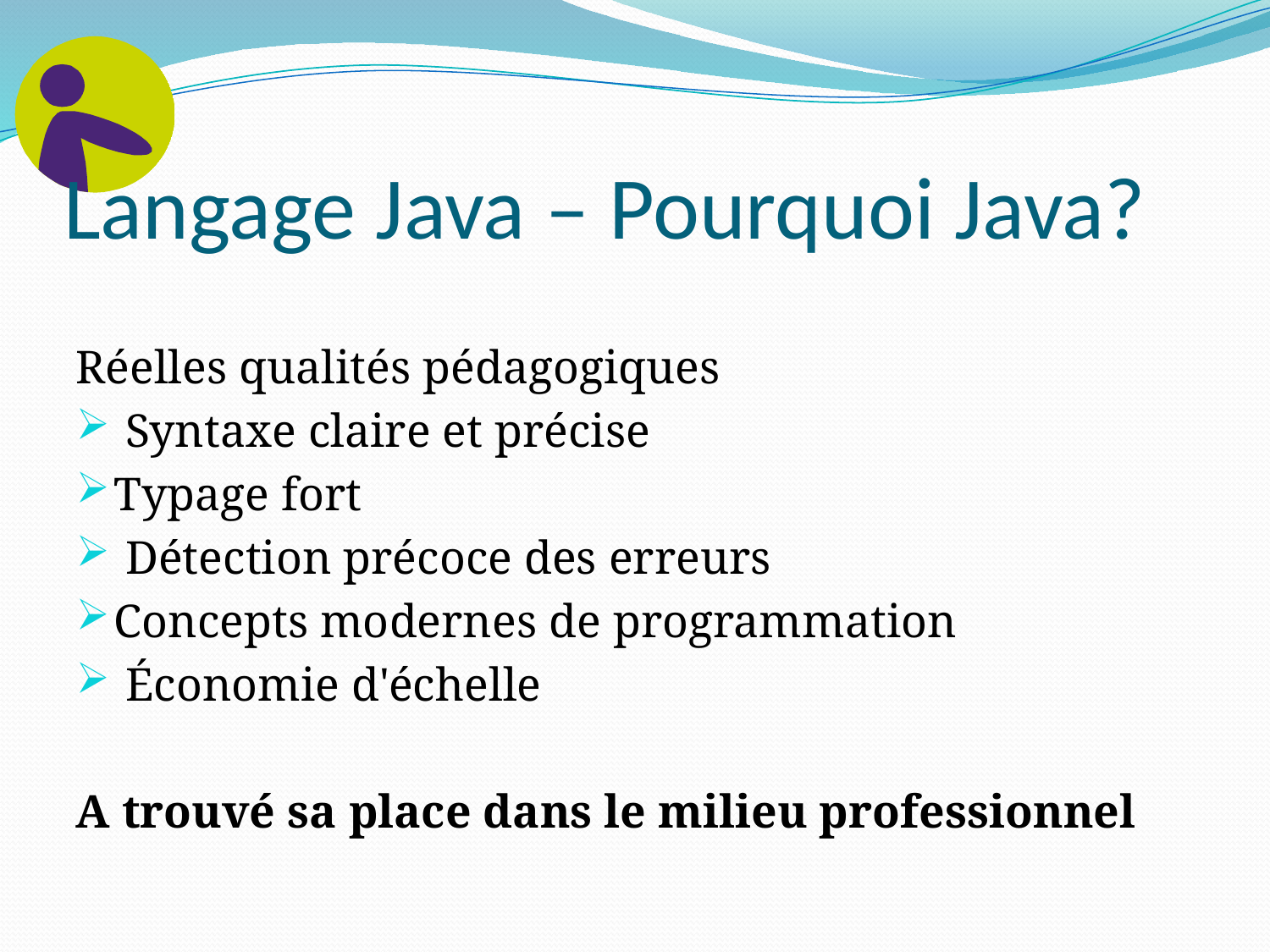

# Langage Java – Pourquoi Java?

Réelles qualités pédagogiques
 Syntaxe claire et précise
Typage fort
 Détection précoce des erreurs
Concepts modernes de programmation
 Économie d'échelle

A trouvé sa place dans le milieu professionnel